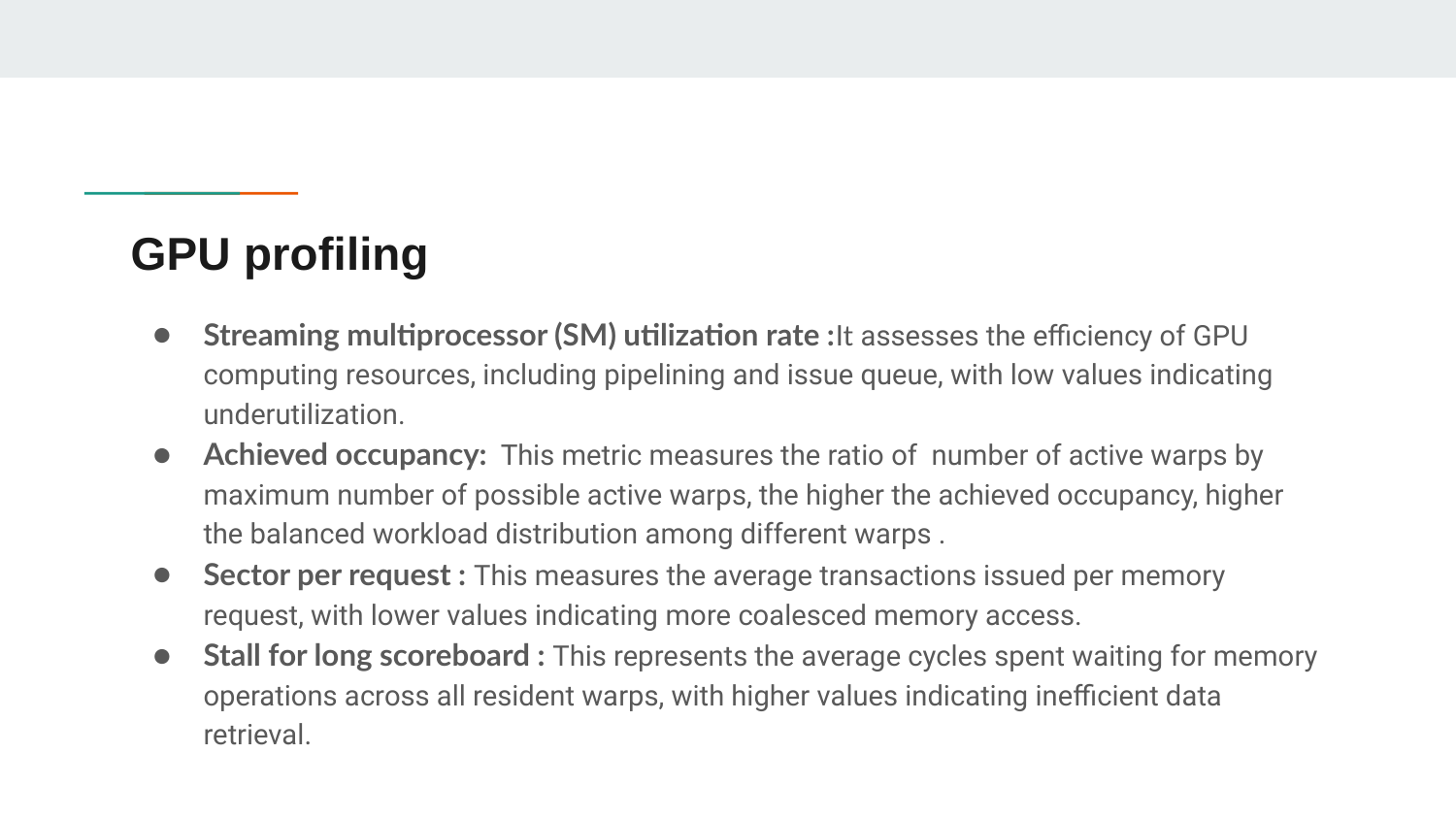

# GPU profiling
Streaming multiprocessor (SM) utilization rate :It assesses the efficiency of GPU computing resources, including pipelining and issue queue, with low values indicating underutilization.
Achieved occupancy:  This metric measures the ratio of  number of active warps by maximum number of possible active warps, the higher the achieved occupancy, higher the balanced workload distribution among different warps .
Sector per request : This measures the average transactions issued per memory request, with lower values indicating more coalesced memory access.
Stall for long scoreboard : This represents the average cycles spent waiting for memory operations across all resident warps, with higher values indicating inefficient data retrieval.